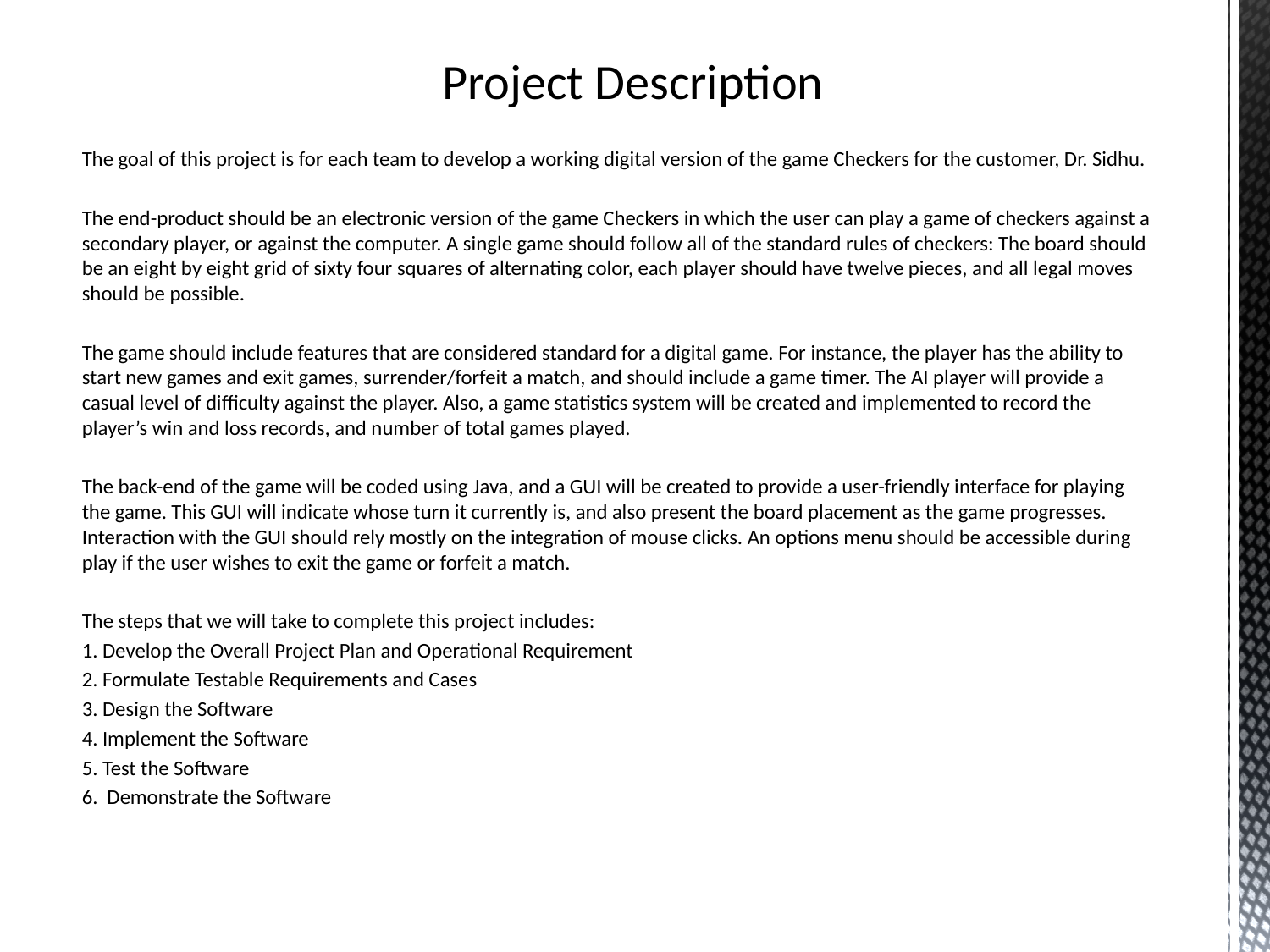

# Project Description
The goal of this project is for each team to develop a working digital version of the game Checkers for the customer, Dr. Sidhu.

The end-product should be an electronic version of the game Checkers in which the user can play a game of checkers against a secondary player, or against the computer. A single game should follow all of the standard rules of checkers: The board should be an eight by eight grid of sixty four squares of alternating color, each player should have twelve pieces, and all legal moves should be possible.

The game should include features that are considered standard for a digital game. For instance, the player has the ability to start new games and exit games, surrender/forfeit a match, and should include a game timer. The AI player will provide a casual level of difficulty against the player. Also, a game statistics system will be created and implemented to record the player’s win and loss records, and number of total games played.

The back-end of the game will be coded using Java, and a GUI will be created to provide a user-friendly interface for playing the game. This GUI will indicate whose turn it currently is, and also present the board placement as the game progresses. Interaction with the GUI should rely mostly on the integration of mouse clicks. An options menu should be accessible during play if the user wishes to exit the game or forfeit a match.

The steps that we will take to complete this project includes:
	1. Develop the Overall Project Plan and Operational Requirement
	2. Formulate Testable Requirements and Cases
	3. Design the Software
	4. Implement the Software
	5. Test the Software
	6.  Demonstrate the Software